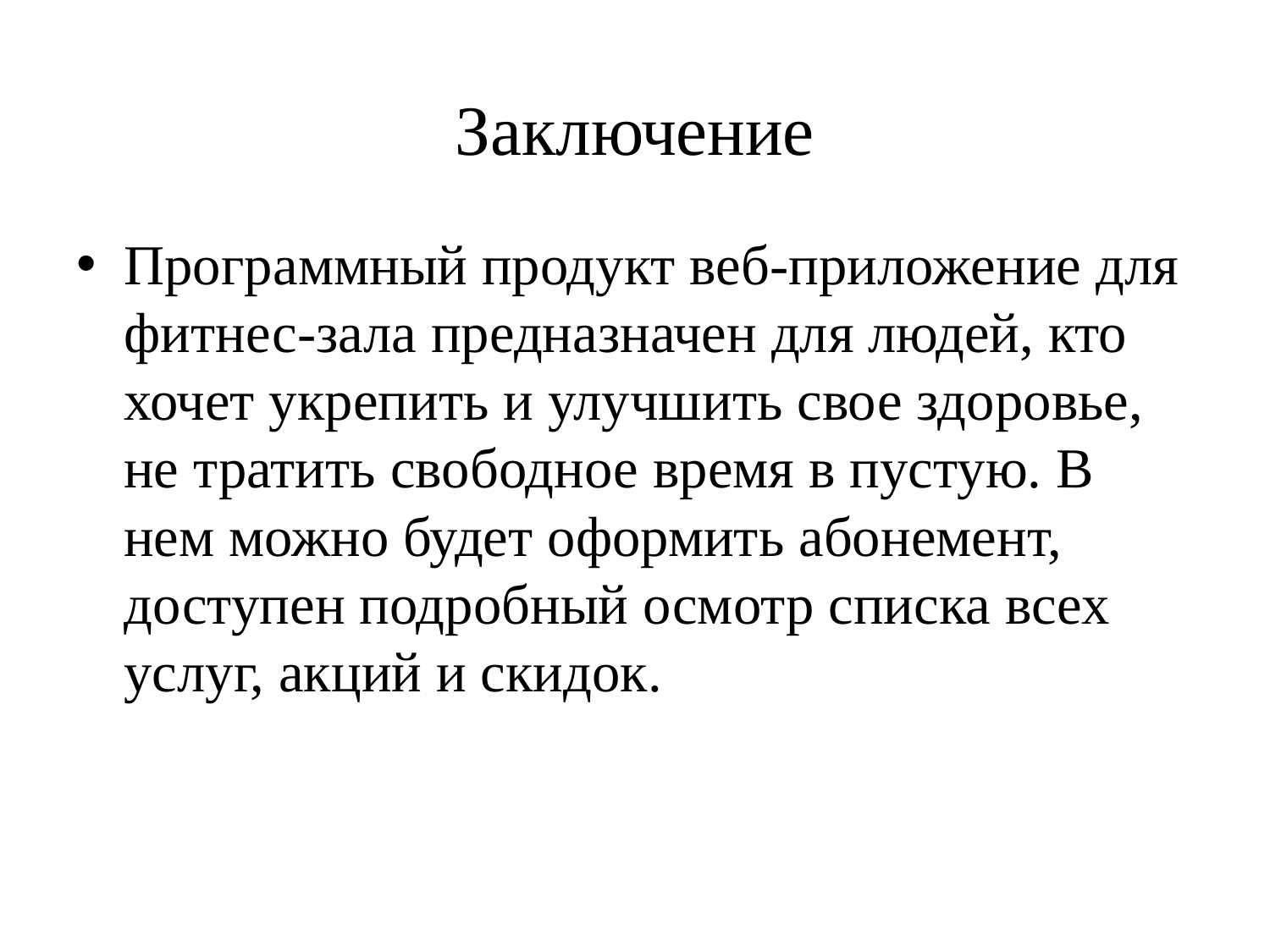

Заключение
Программный продукт веб-приложение для фитнес-зала предназначен для людей, кто хочет укрепить и улучшить свое здоровье, не тратить свободное время в пустую. В нем можно будет оформить абонемент, доступен подробный осмотр списка всех услуг, акций и скидок.